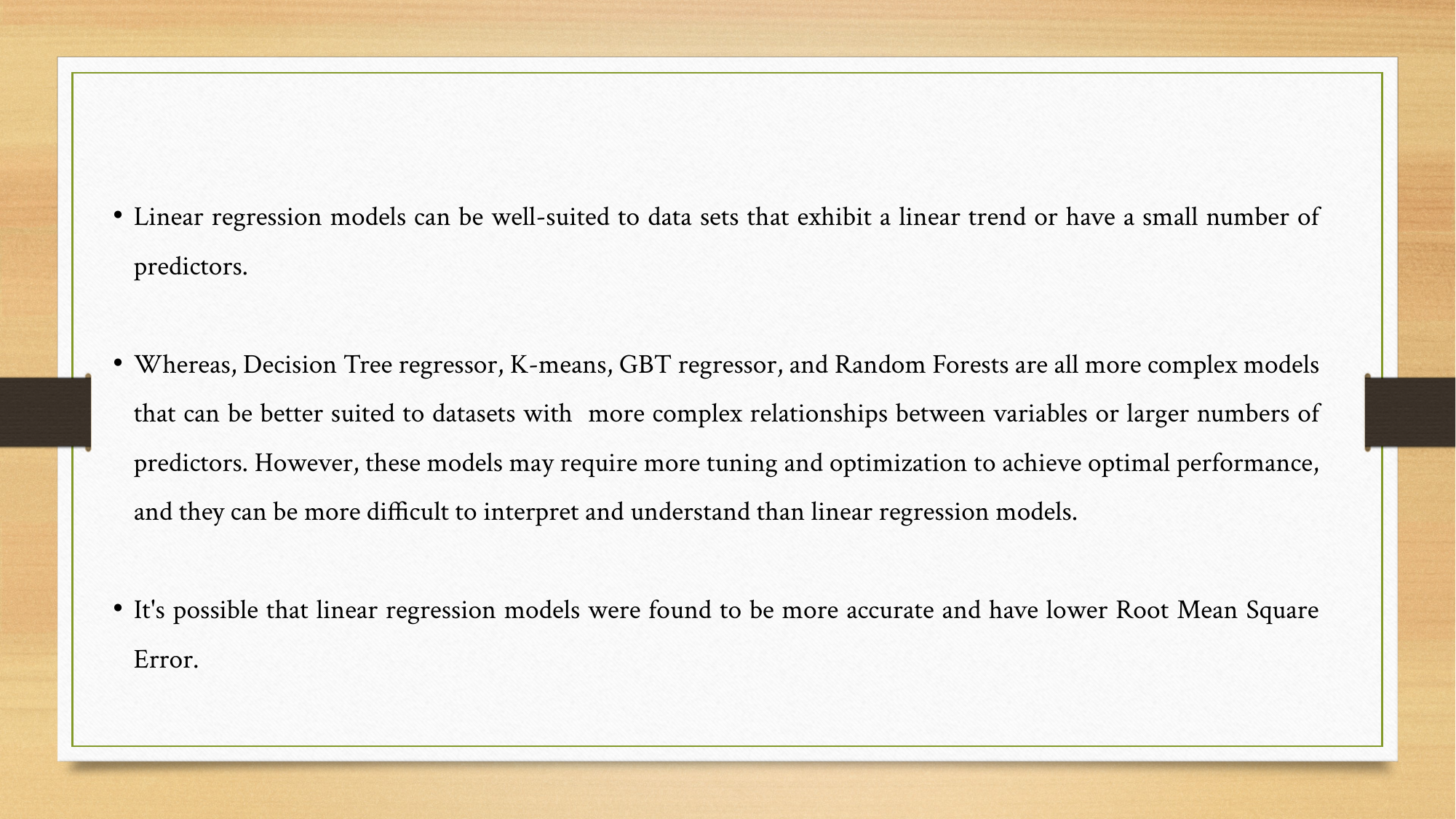

Linear regression models can be well-suited to data sets that exhibit a linear trend or have a small number of predictors.

Whereas, Decision Tree regressor, K-means, GBT regressor, and Random Forests are all more complex models that can be better suited to datasets with  more complex relationships between variables or larger numbers of predictors. However, these models may require more tuning and optimization to achieve optimal performance, and they can be more difficult to interpret and understand than linear regression models.

It's possible that linear regression models were found to be more accurate and have lower Root Mean Square Error.